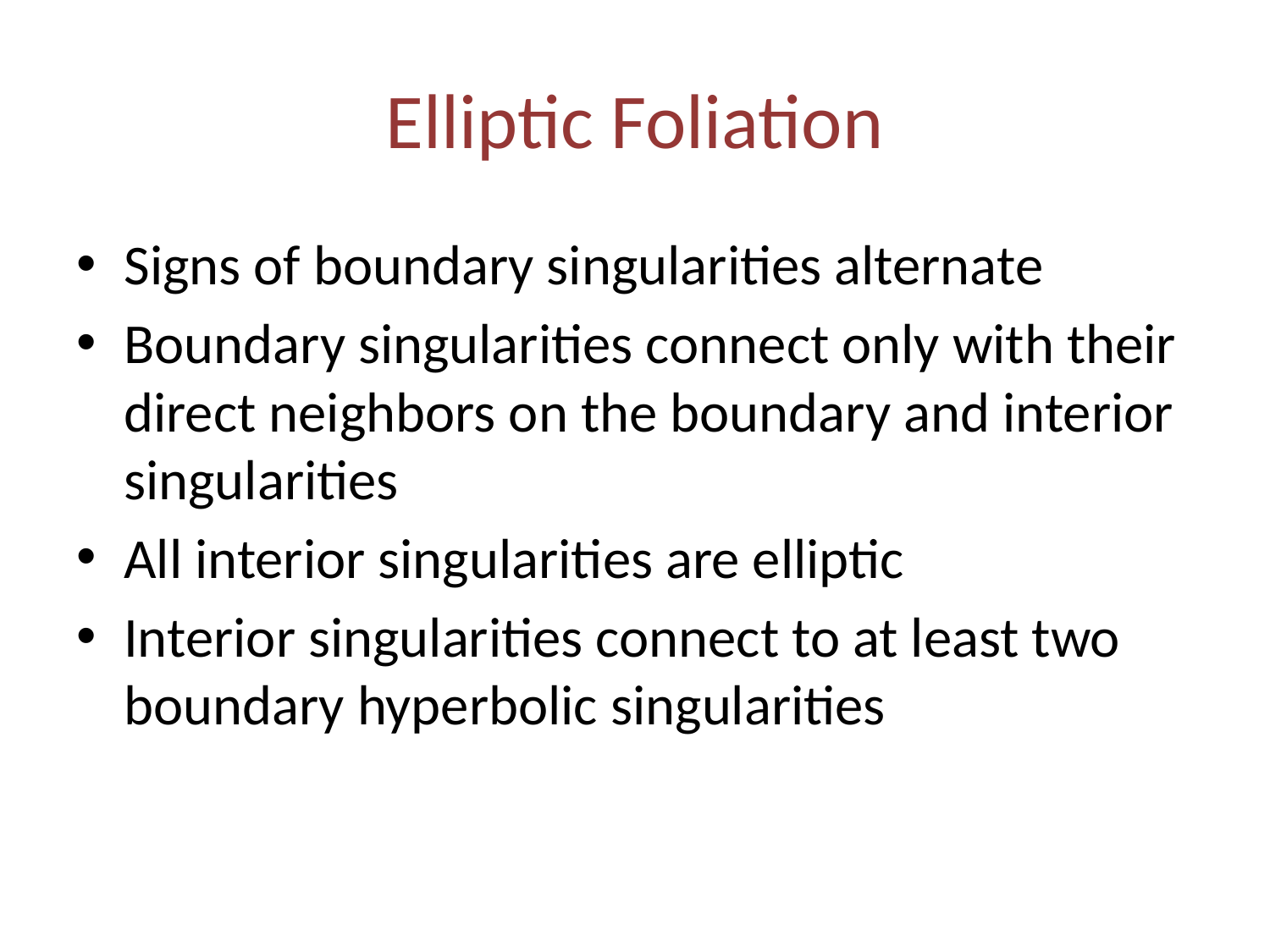

# Elliptic Foliation
Signs of boundary singularities alternate
Boundary singularities connect only with their direct neighbors on the boundary and interior singularities
All interior singularities are elliptic
Interior singularities connect to at least two boundary hyperbolic singularities